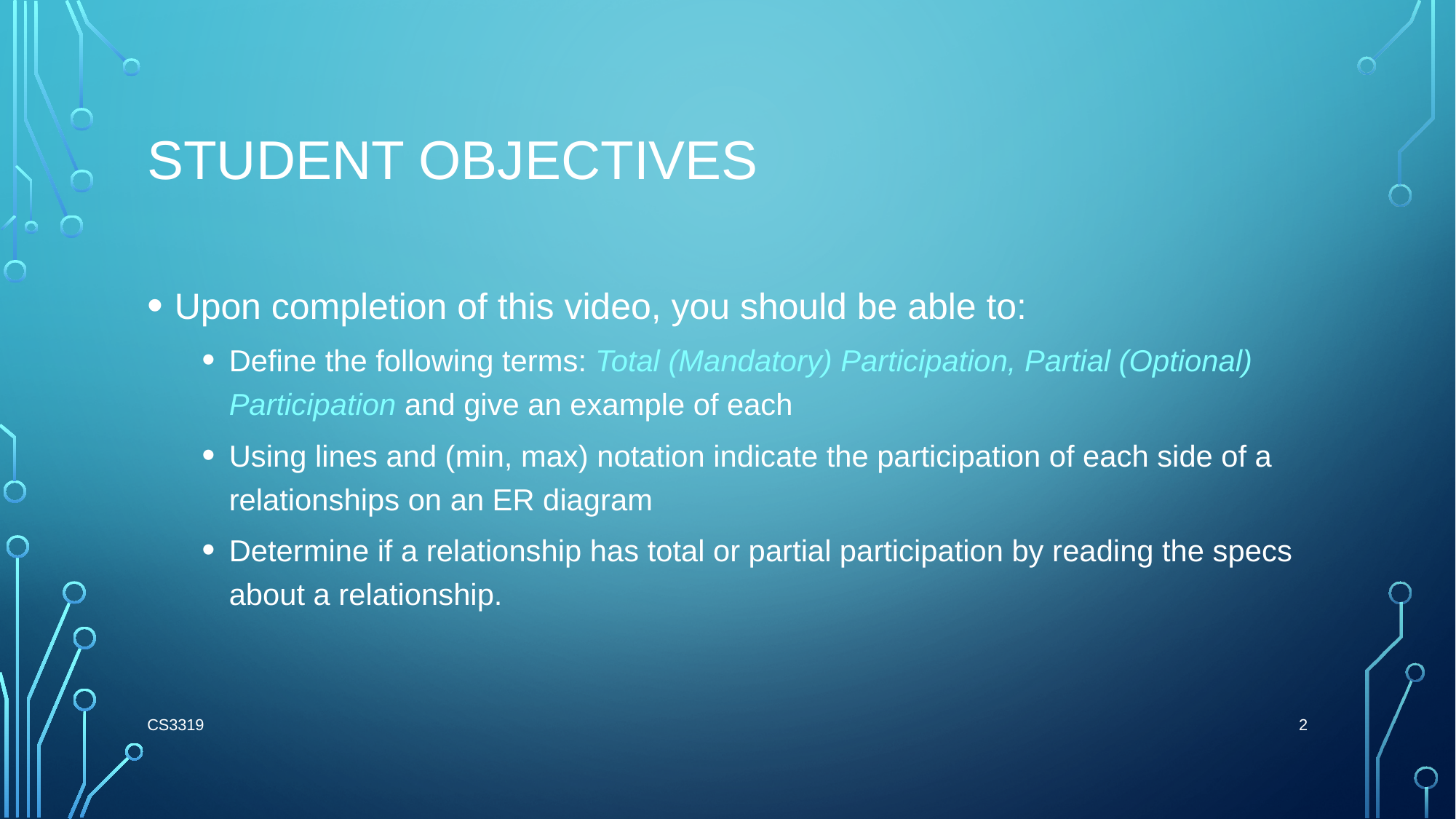

# Student Objectives
Upon completion of this video, you should be able to:
Define the following terms: Total (Mandatory) Participation, Partial (Optional) Participation and give an example of each
Using lines and (min, max) notation indicate the participation of each side of a relationships on an ER diagram
Determine if a relationship has total or partial participation by reading the specs about a relationship.
2
CS3319